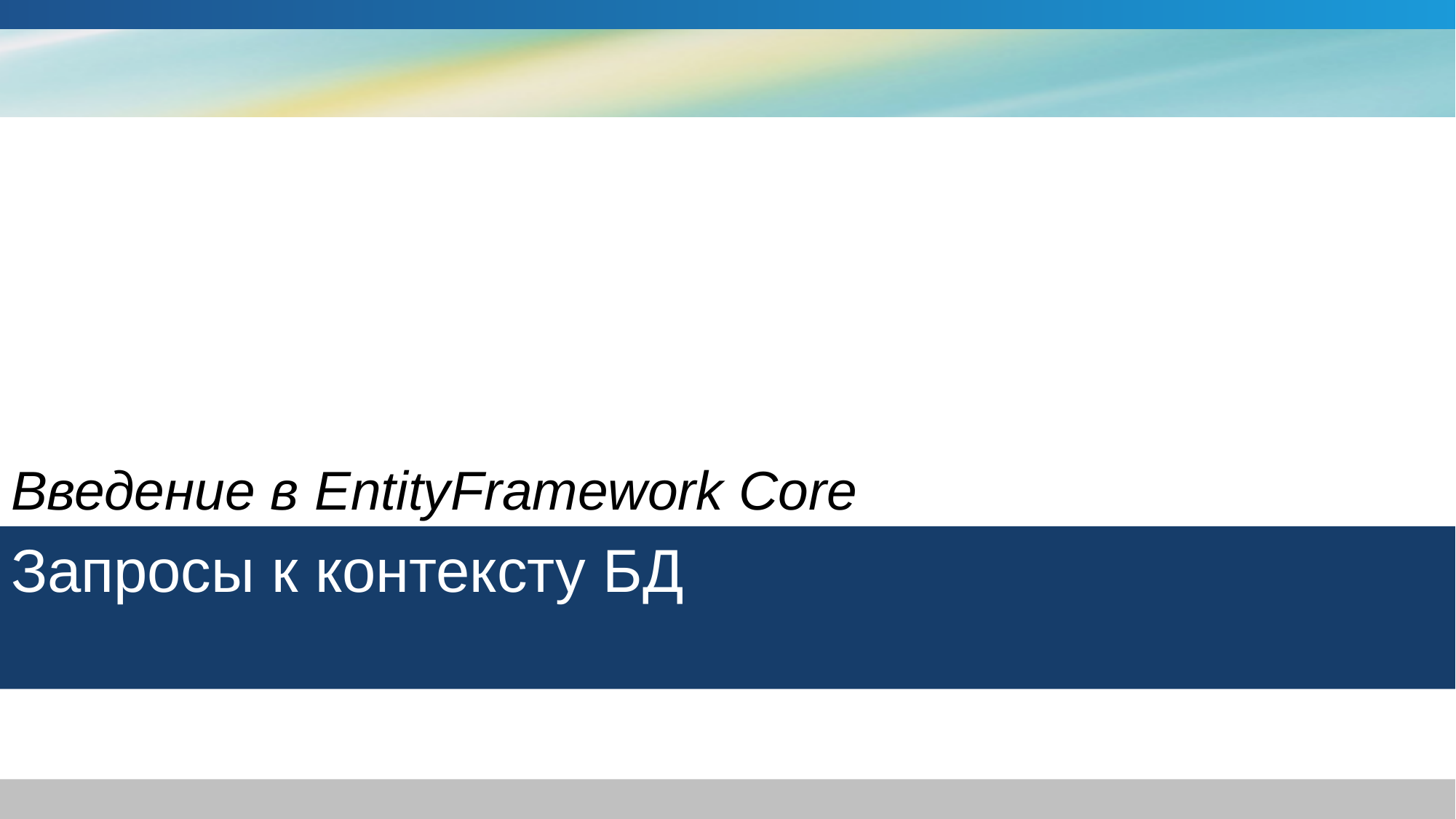

Введение в EntityFramework Core
# Запросы к контексту БД